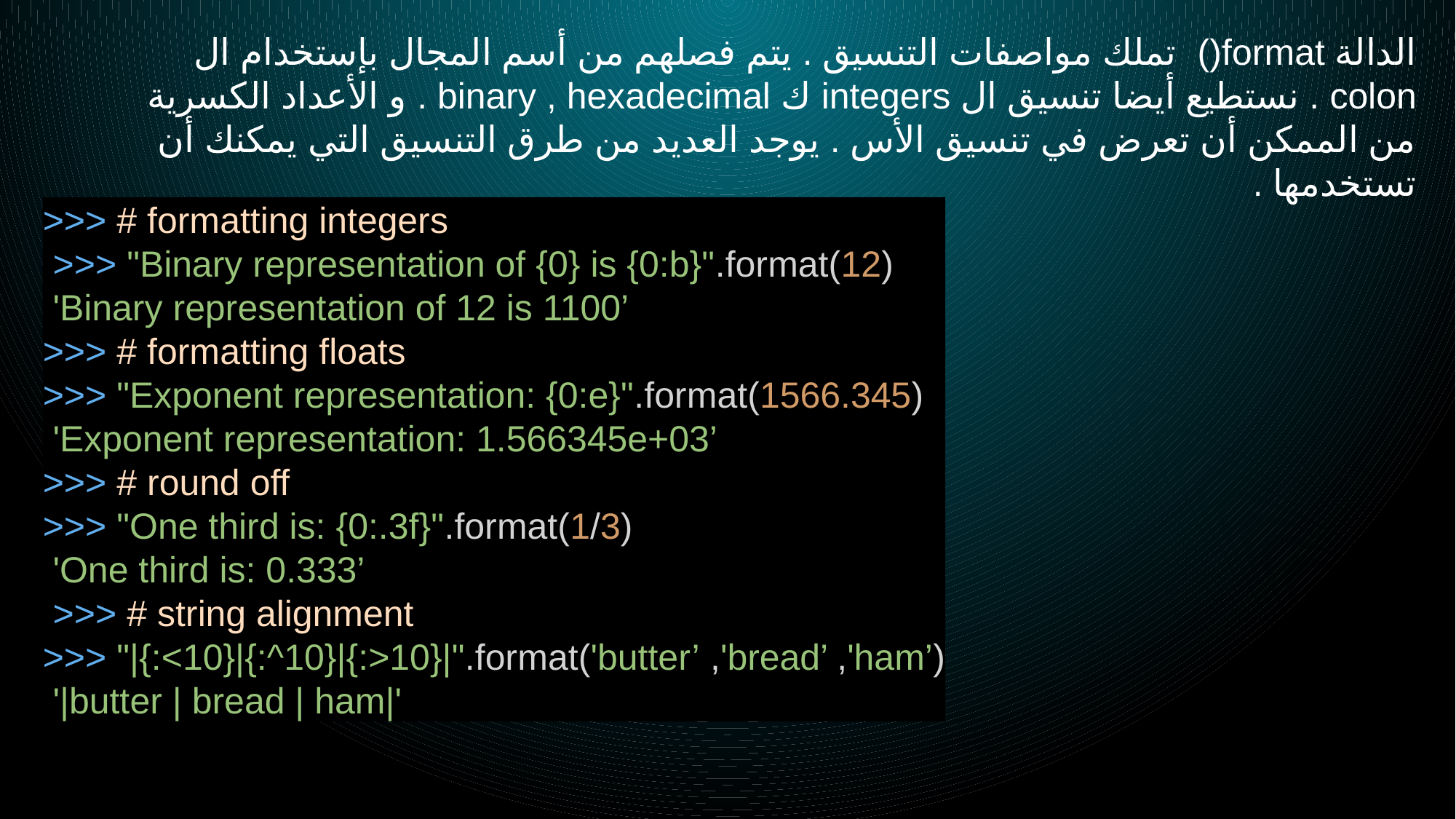

الدالة format()  تملك مواصفات التنسيق . يتم فصلهم من أسم المجال بإستخدام ال colon . نستطيع أيضا تنسيق ال integers ك binary , hexadecimal . و الأعداد الكسرية من الممكن أن تعرض في تنسيق الأس . يوجد العديد من طرق التنسيق التي يمكنك أن تستخدمها .
>>> # formatting integers
 >>> "Binary representation of {0} is {0:b}".format(12)
 'Binary representation of 12 is 1100’
>>> # formatting floats
>>> "Exponent representation: {0:e}".format(1566.345)
 'Exponent representation: 1.566345e+03’
>>> # round off
>>> "One third is: {0:.3f}".format(1/3)
 'One third is: 0.333’
 >>> # string alignment
>>> "|{:<10}|{:^10}|{:>10}|".format('butter’ ,'bread’ ,'ham’)
 '|butter | bread | ham|'